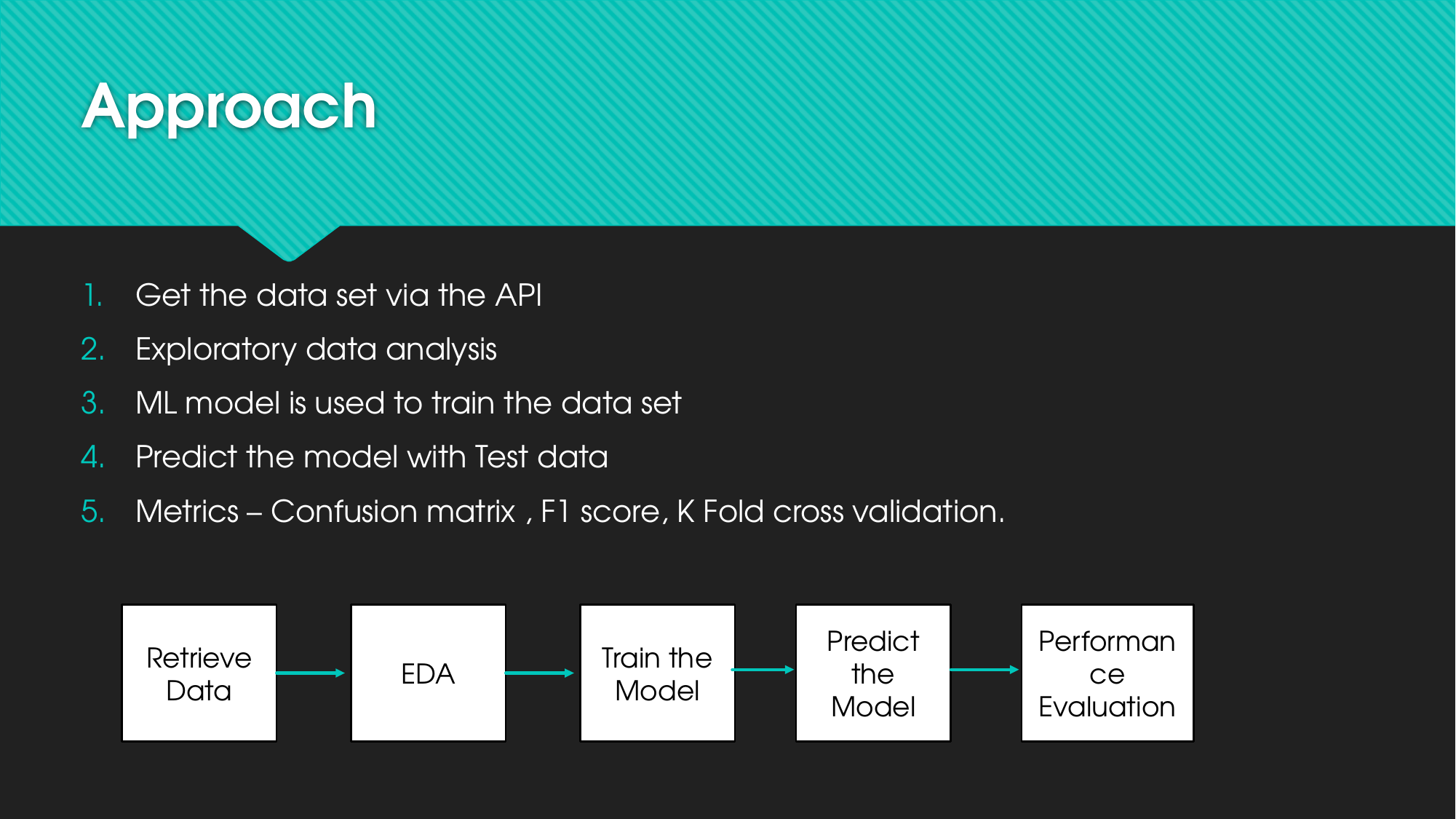

# Approach
Get the data set via the API
Exploratory data analysis
ML model is used to train the data set
Predict the model with Test data
Metrics – Confusion matrix , F1 score, K Fold cross validation.

Retrieve Data
EDA
Train the Model
Predict the Model
Performance Evaluation